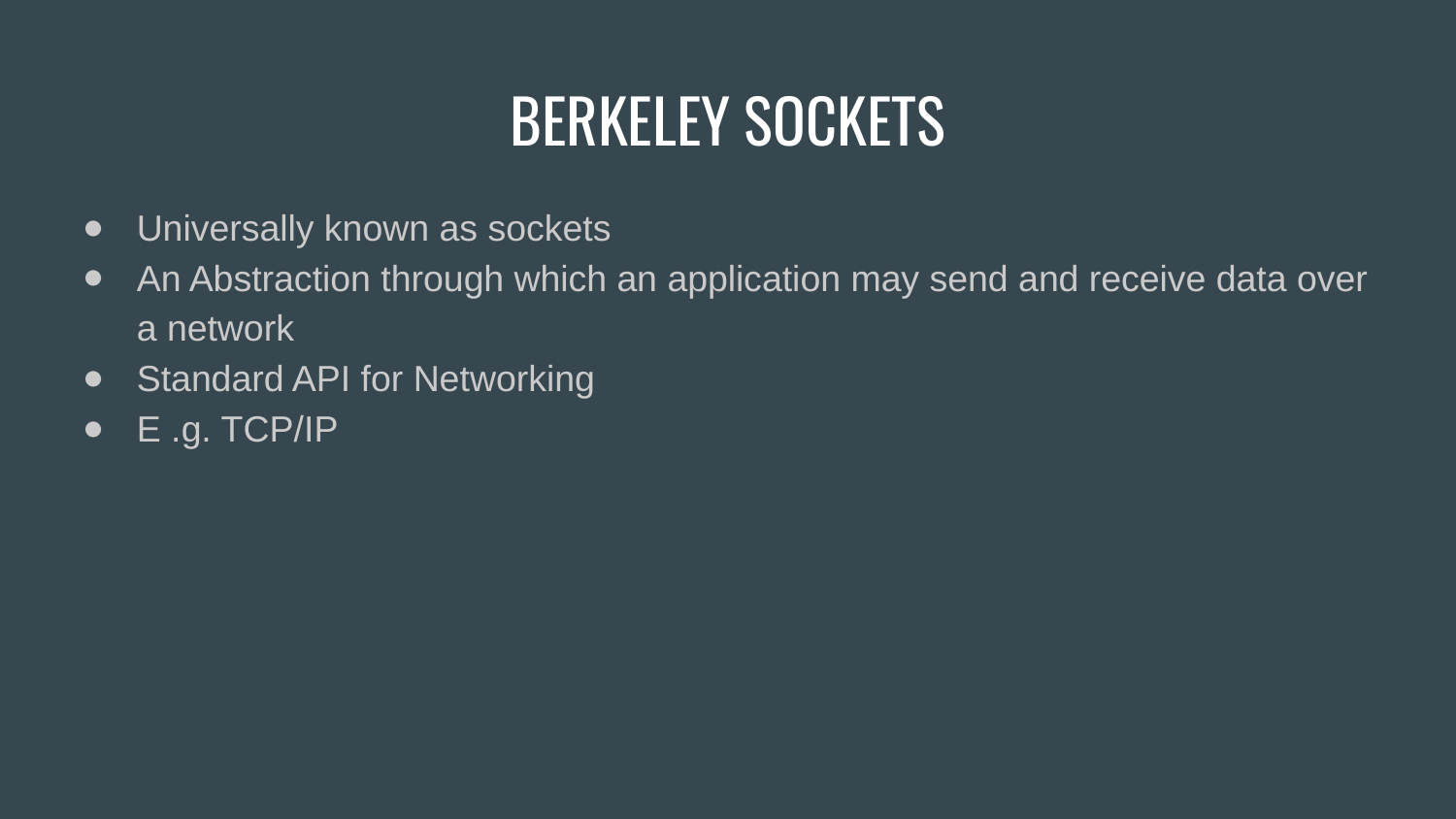

BERKELEY SOCKETS
Universally known as sockets
An Abstraction through which an application may send and receive data over a network
Standard API for Networking
E .g. TCP/IP